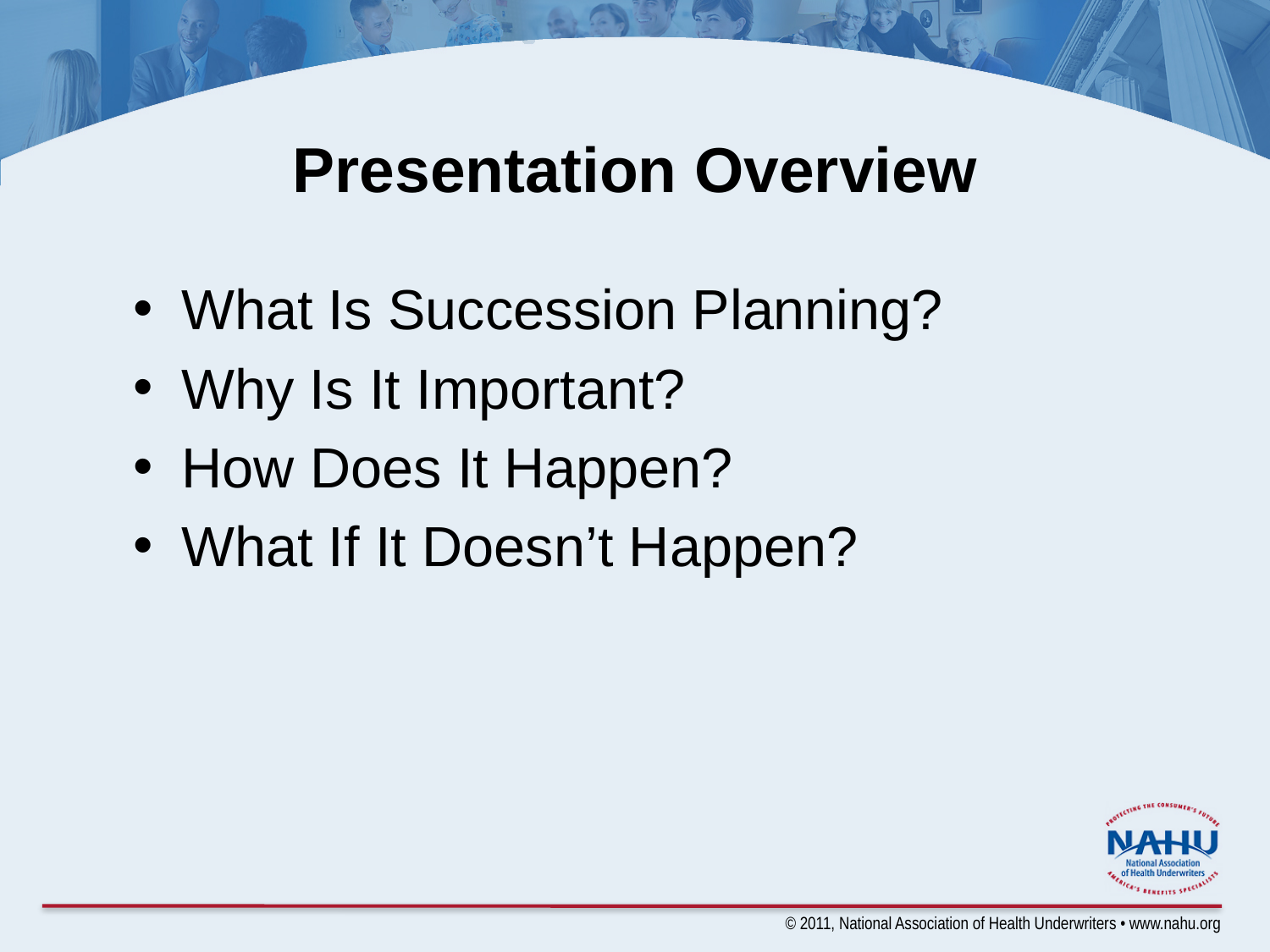

# Presentation Overview
What Is Succession Planning?
Why Is It Important?
How Does It Happen?
What If It Doesn’t Happen?